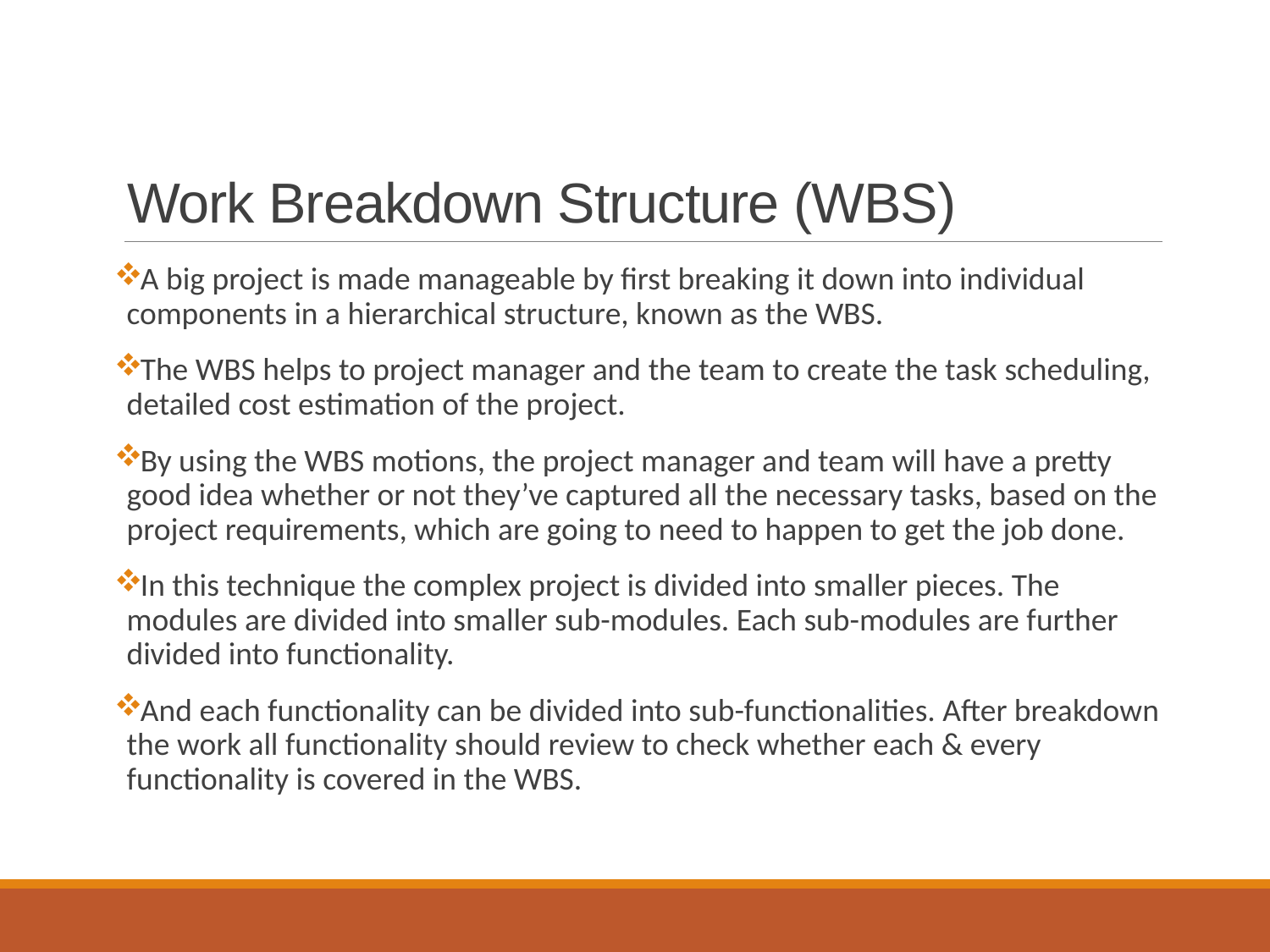

# Work Breakdown Structure (WBS)
A big project is made manageable by first breaking it down into individual components in a hierarchical structure, known as the WBS.
The WBS helps to project manager and the team to create the task scheduling, detailed cost estimation of the project.
By using the WBS motions, the project manager and team will have a pretty good idea whether or not they’ve captured all the necessary tasks, based on the project requirements, which are going to need to happen to get the job done.
In this technique the complex project is divided into smaller pieces. The modules are divided into smaller sub-modules. Each sub-modules are further divided into functionality.
And each functionality can be divided into sub-functionalities. After breakdown the work all functionality should review to check whether each & every functionality is covered in the WBS.